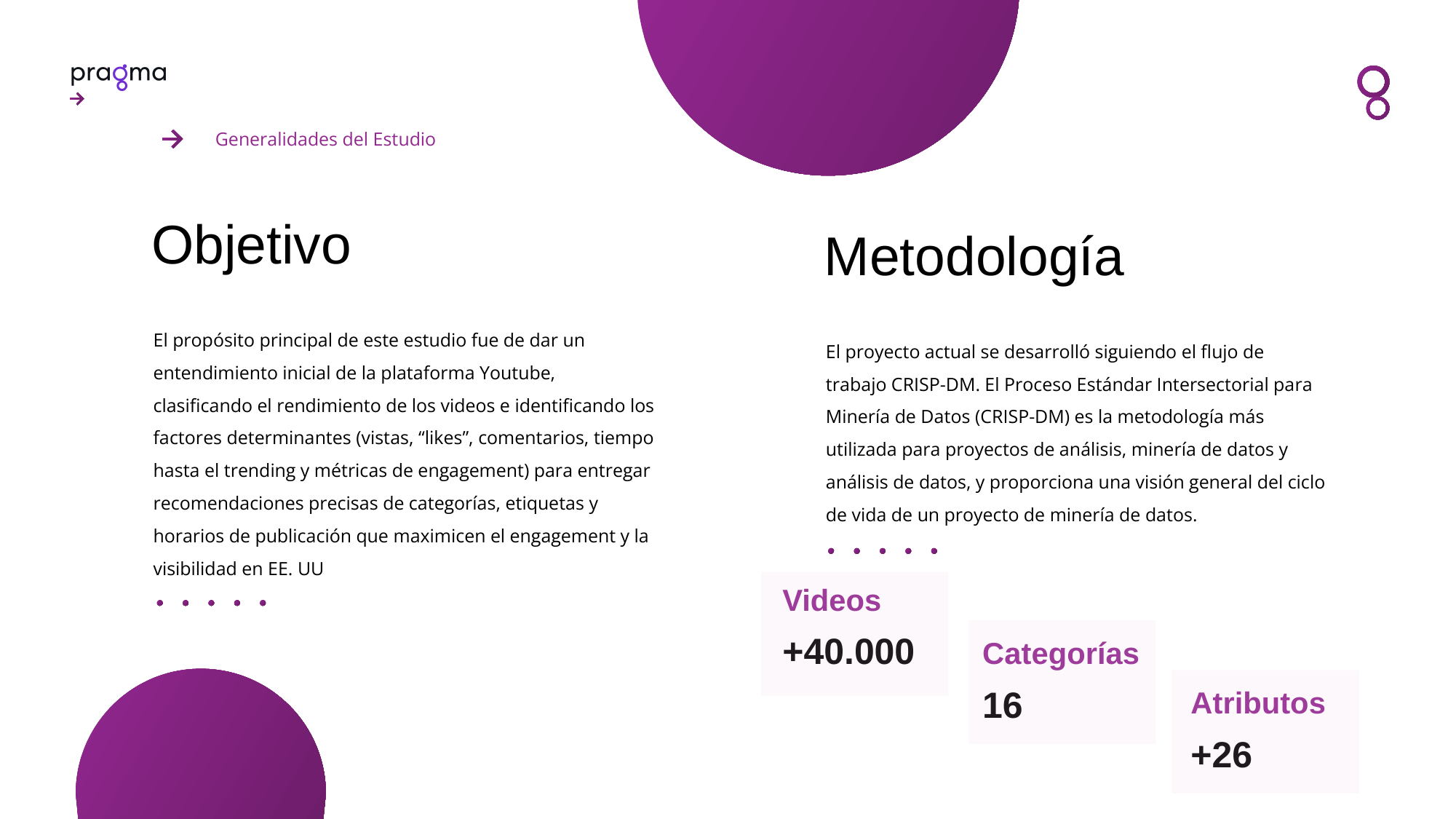

Generalidades del Estudio

Objetivo
Metodología
El propósito principal de este estudio fue de dar un entendimiento inicial de la plataforma Youtube, clasificando el rendimiento de los videos e identificando los factores determinantes (vistas, “likes”, comentarios, tiempo hasta el trending y métricas de engagement) para entregar recomendaciones precisas de categorías, etiquetas y horarios de publicación que maximicen el engagement y la visibilidad en EE. UU
El proyecto actual se desarrolló siguiendo el flujo de trabajo CRISP-DM. El Proceso Estándar Intersectorial para Minería de Datos (CRISP-DM) es la metodología más utilizada para proyectos de análisis, minería de datos y análisis de datos, y proporciona una visión general del ciclo de vida de un proyecto de minería de datos.

Videos
+40.000

Categorías
16

Atributos
+26